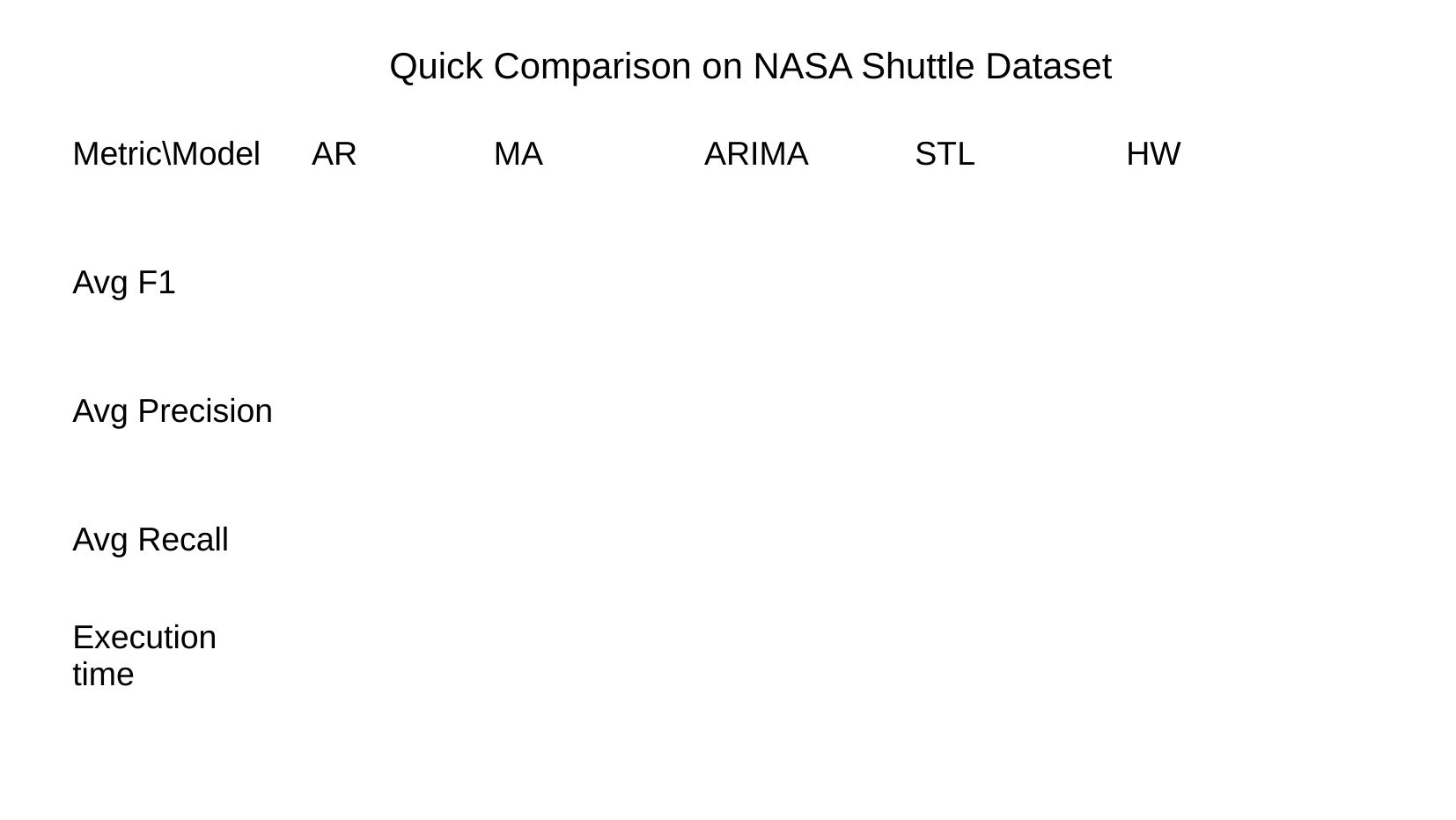

Quick Comparison on NASA Shuttle Dataset
| Metric\Model | AR | MA | ARIMA | STL | HW |
| --- | --- | --- | --- | --- | --- |
| Avg F1 |  |  |  |  |  |
| Avg Precision |  |  |  |  |  |
| Avg Recall |  |  |  |  |  |
| Execution time |  |  |  |  |  |